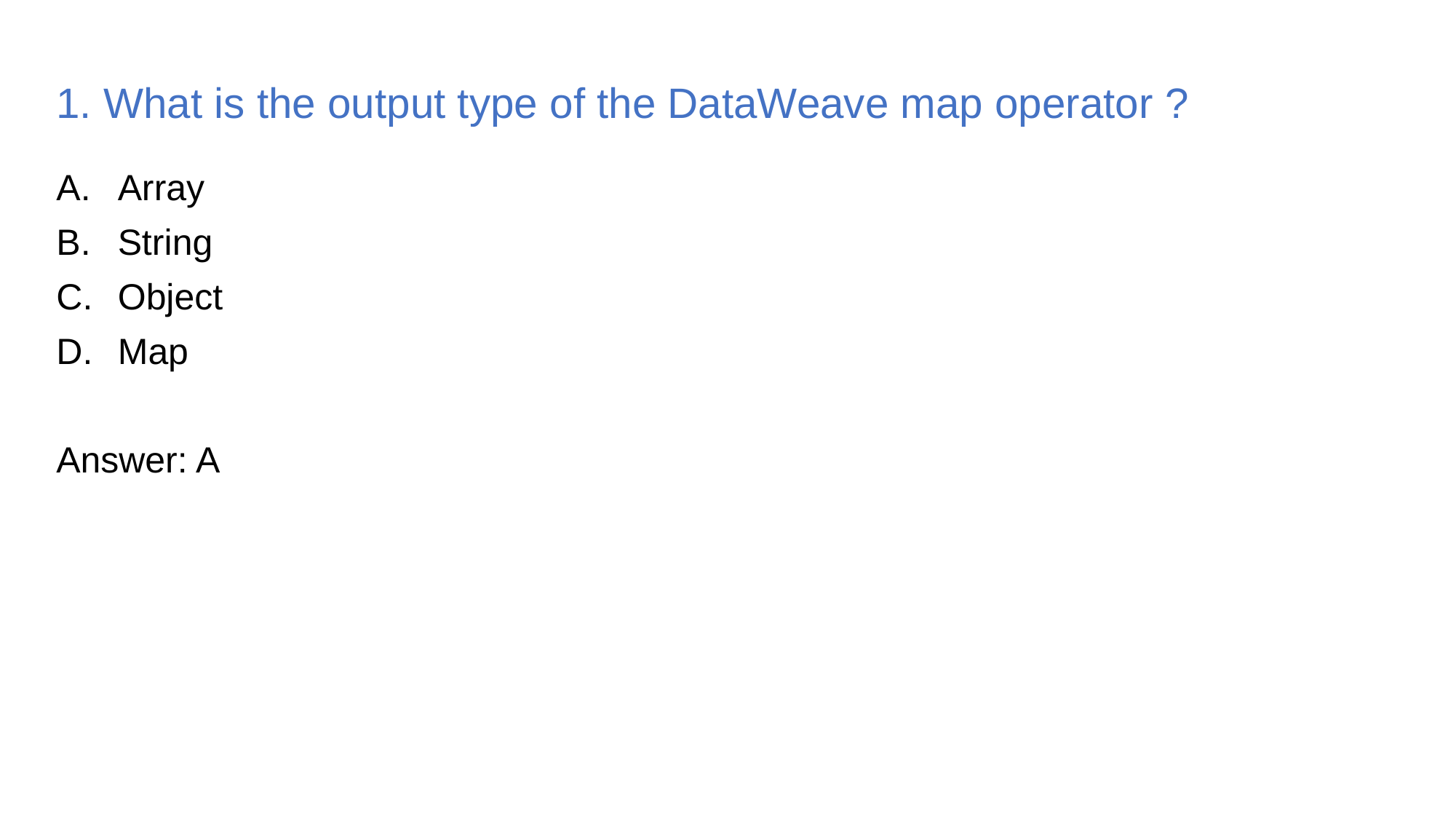

# 1. What is the output type of the DataWeave map operator ?
Array
String
Object
Map

Answer: A